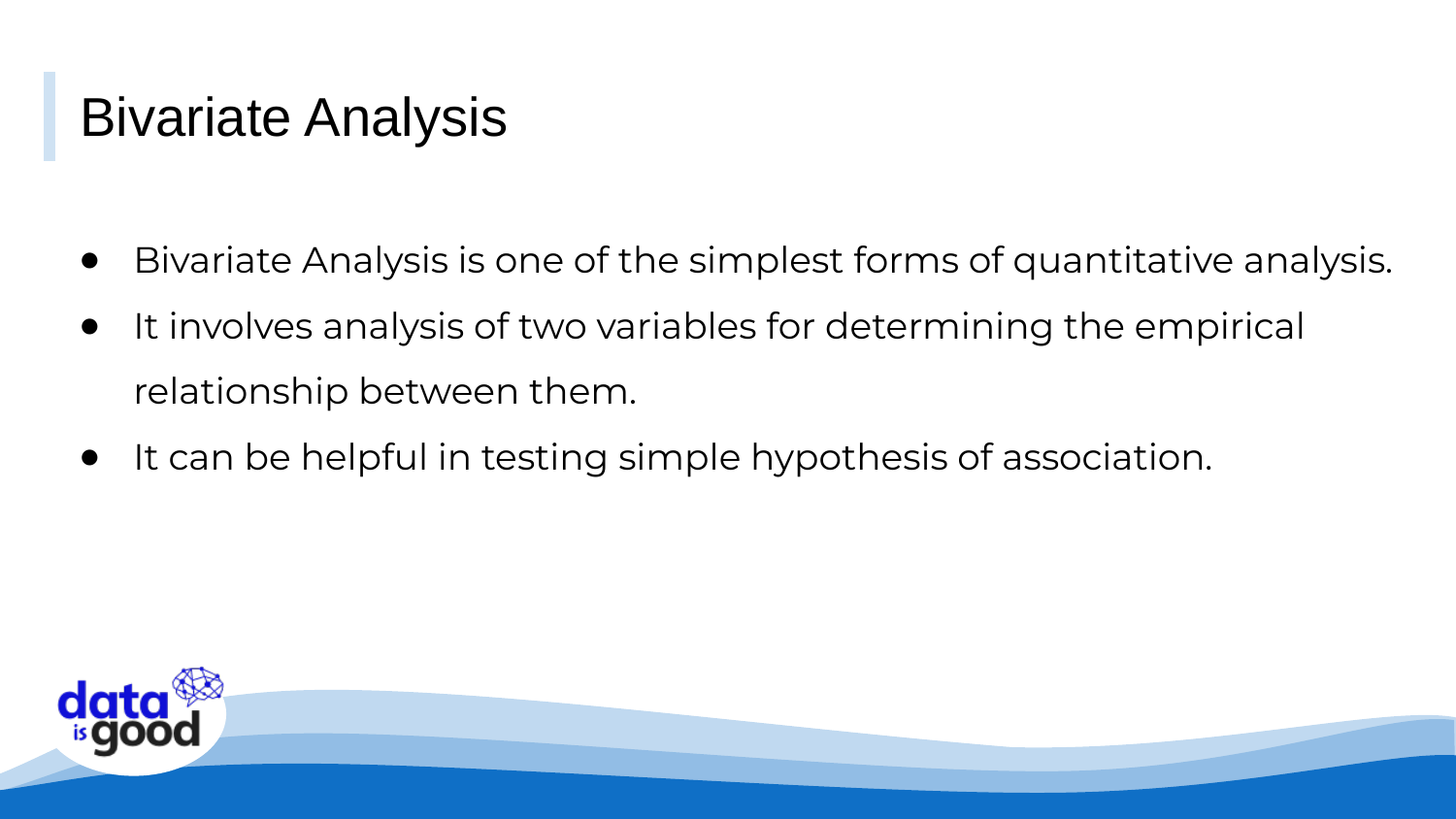

# Bivariate Analysis
Bivariate Analysis is one of the simplest forms of quantitative analysis.
It involves analysis of two variables for determining the empirical relationship between them.
It can be helpful in testing simple hypothesis of association.